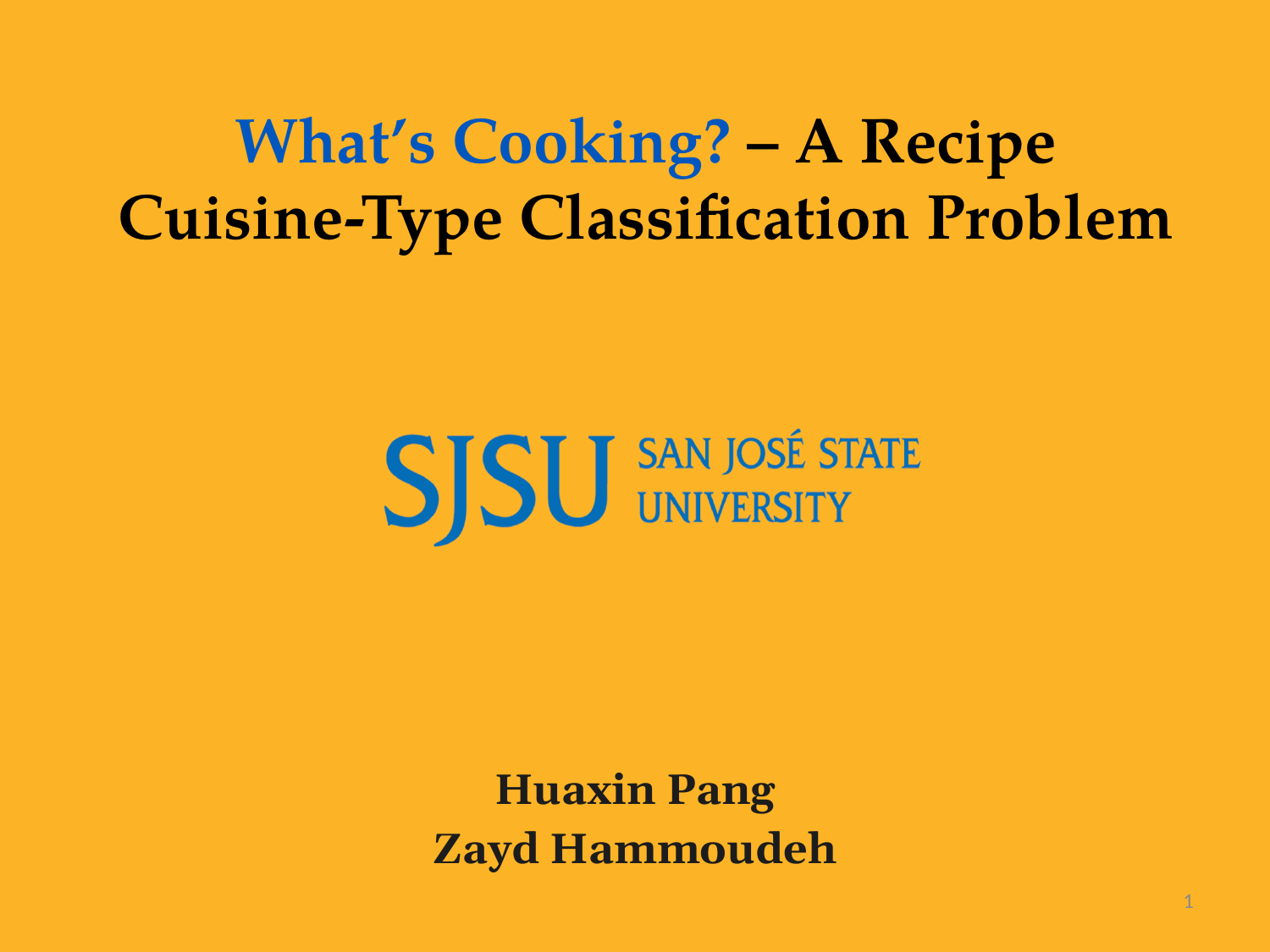

What’s Cooking? – A Recipe Cuisine-Type Classification Problem
Huaxin Pang
Zayd Hammoudeh
1